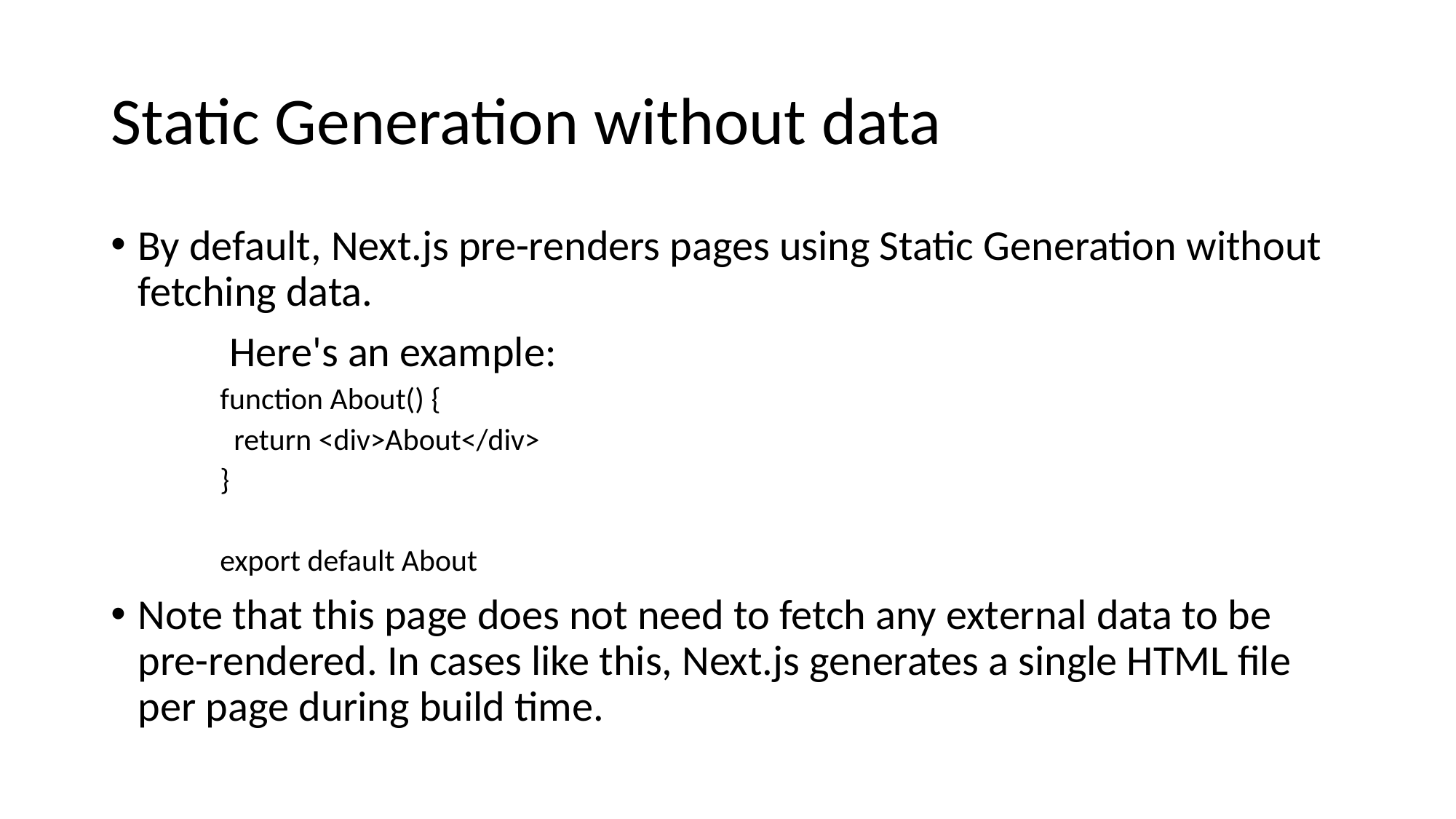

# Static Generation without data
By default, Next.js pre-renders pages using Static Generation without fetching data.
	 Here's an example:
function About() {
  return <div>About</div>
}

export default About
Note that this page does not need to fetch any external data to be pre-rendered. In cases like this, Next.js generates a single HTML file per page during build time.